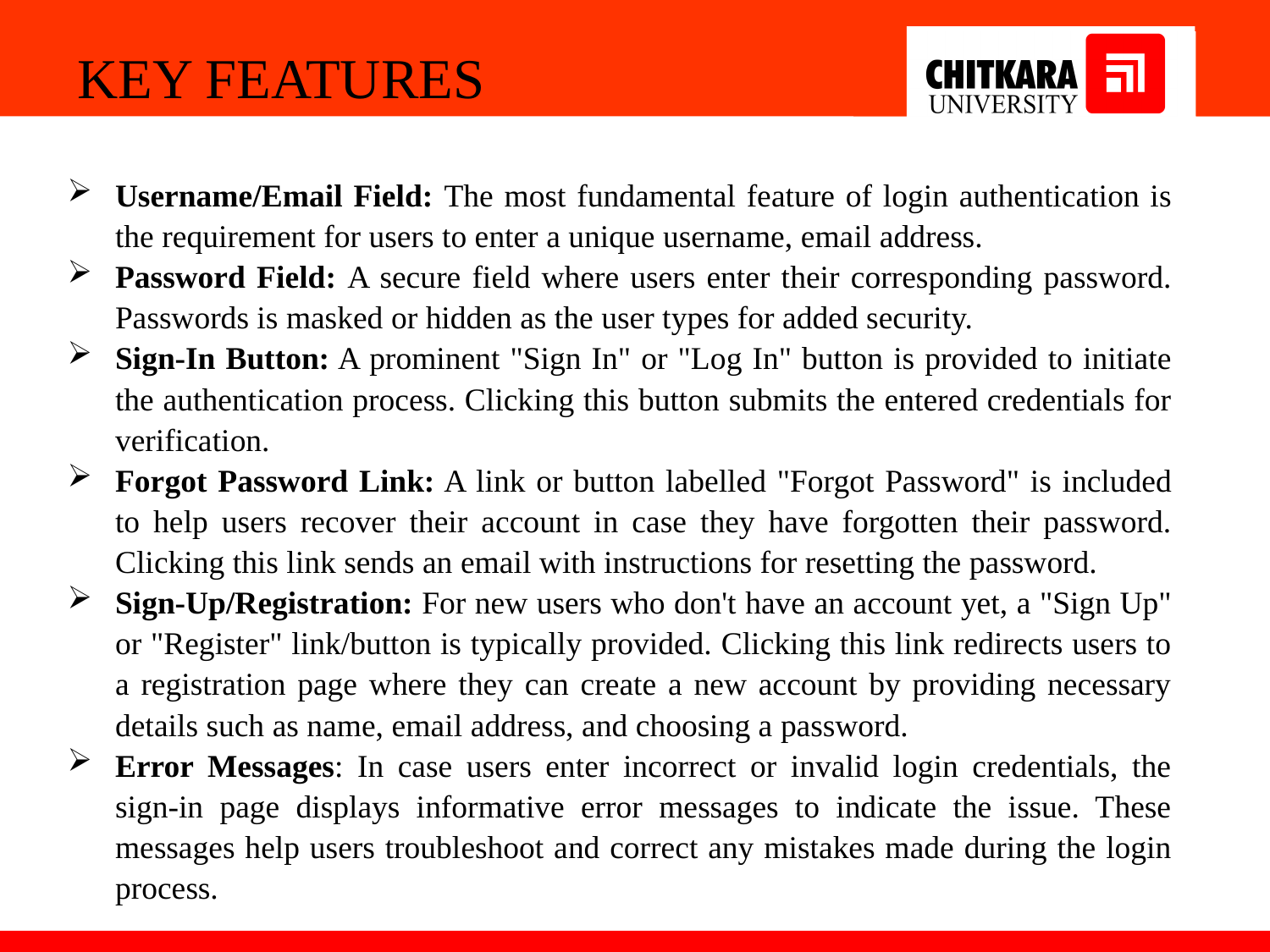

KEY FEATURES
Username/Email Field: The most fundamental feature of login authentication is the requirement for users to enter a unique username, email address.
Password Field: A secure field where users enter their corresponding password. Passwords is masked or hidden as the user types for added security.
Sign-In Button: A prominent "Sign In" or "Log In" button is provided to initiate the authentication process. Clicking this button submits the entered credentials for verification.
Forgot Password Link: A link or button labelled "Forgot Password" is included to help users recover their account in case they have forgotten their password. Clicking this link sends an email with instructions for resetting the password.
Sign-Up/Registration: For new users who don't have an account yet, a "Sign Up" or "Register" link/button is typically provided. Clicking this link redirects users to a registration page where they can create a new account by providing necessary details such as name, email address, and choosing a password.
Error Messages: In case users enter incorrect or invalid login credentials, the sign-in page displays informative error messages to indicate the issue. These messages help users troubleshoot and correct any mistakes made during the login process.